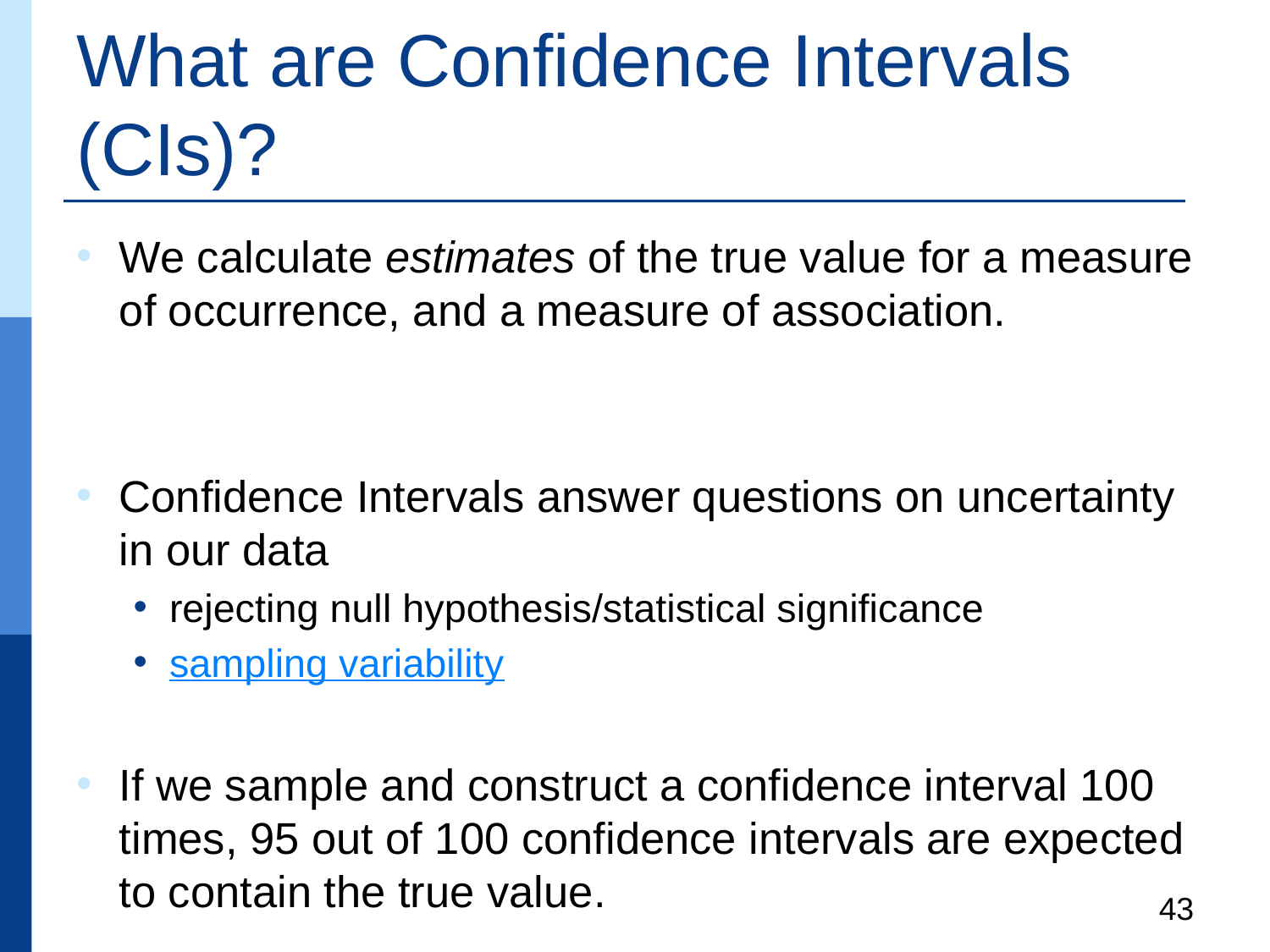

# What are Confidence Intervals (CIs)?
We calculate estimates of the true value for a measure of occurrence, and a measure of association.

Confidence Intervals answer questions on uncertainty in our data
rejecting null hypothesis/statistical significance
sampling variability

If we sample and construct a confidence interval 100 times, 95 out of 100 confidence intervals are expected to contain the true value.

43